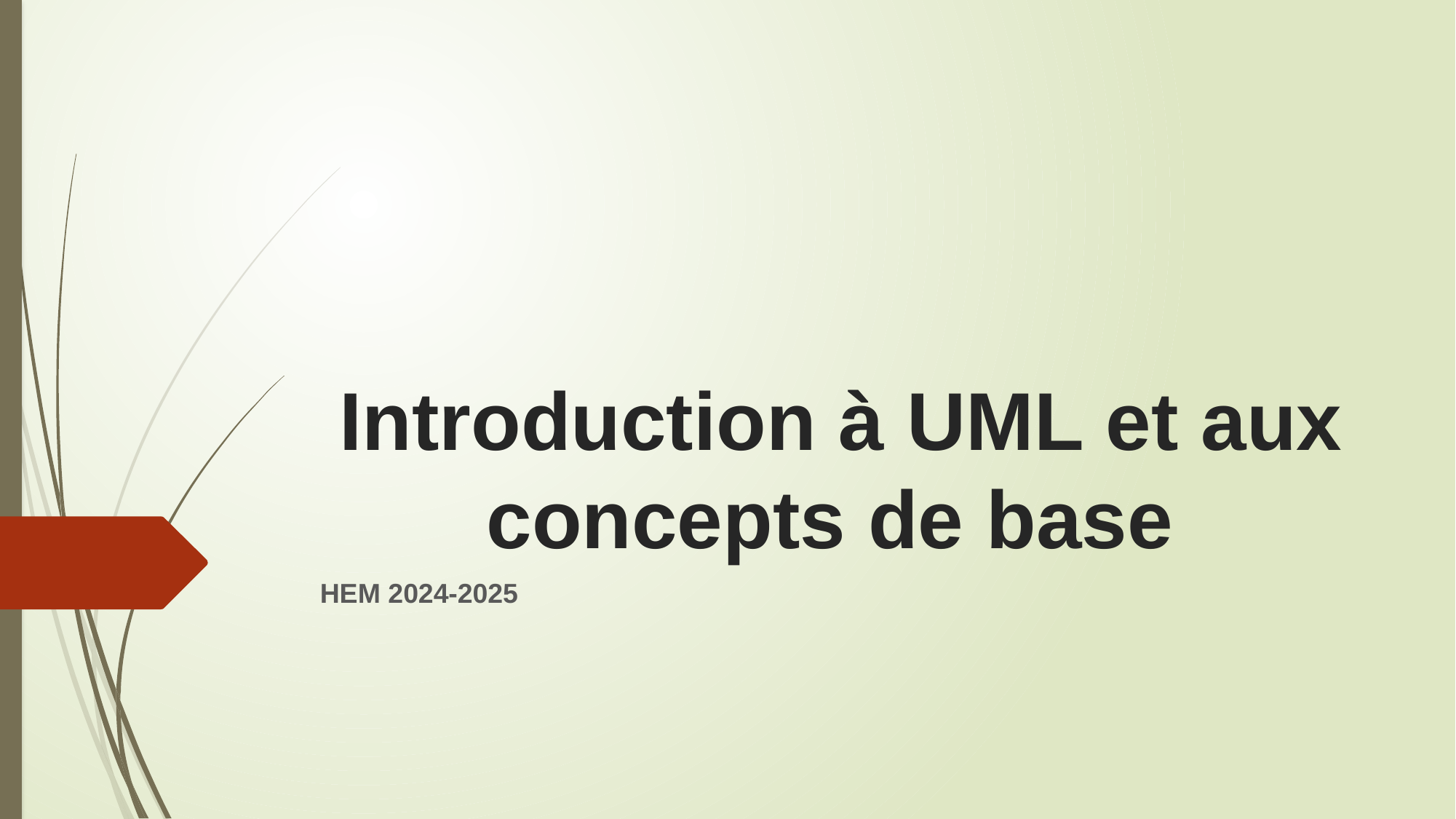

# Introduction à UML et aux concepts de base
HEM 2024-2025